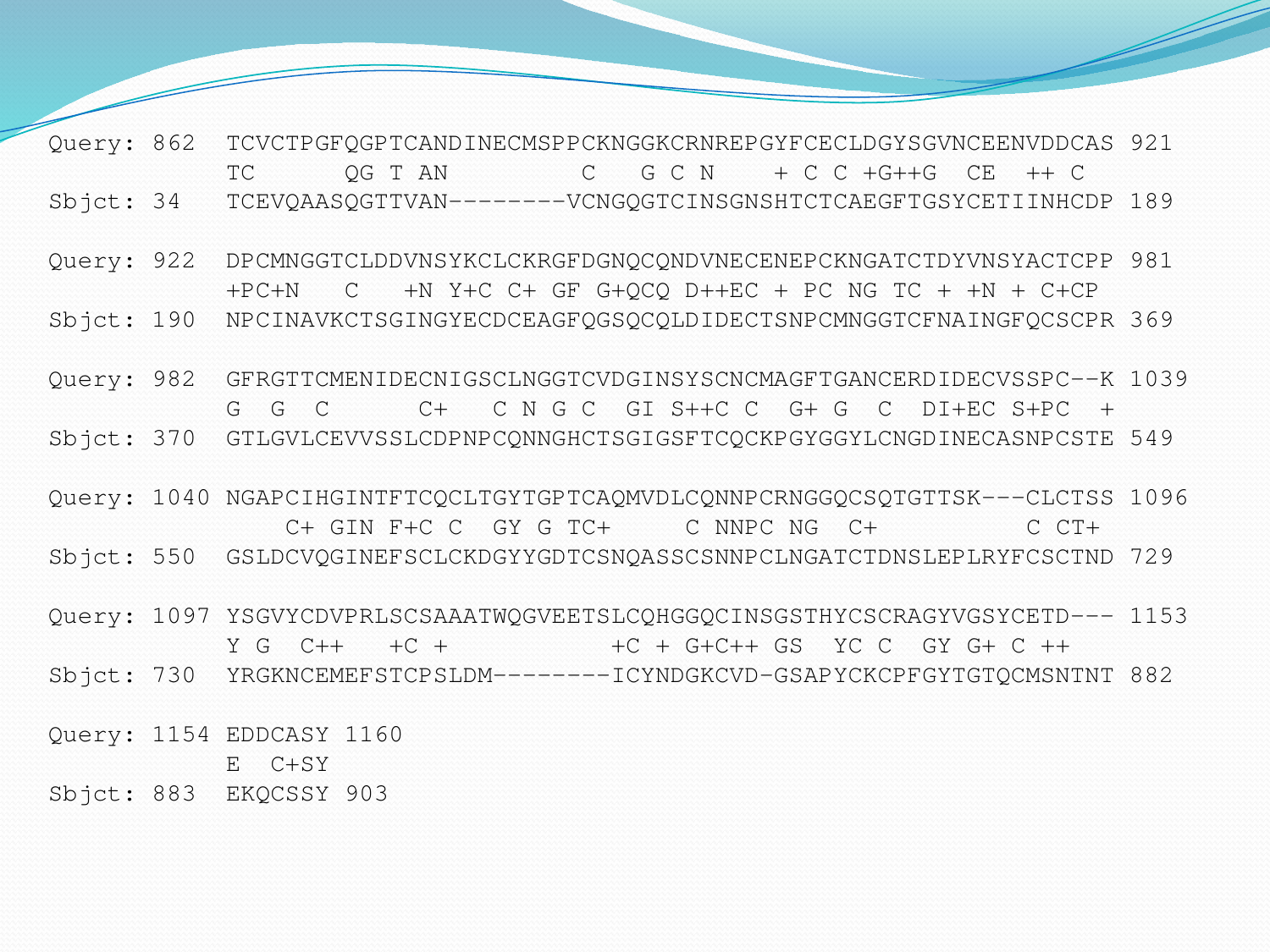

Query: 862  TCVCTPGFQGPTCANDINECMSPPCKNGGKCRNREPGYFCECLDGYSGVNCEENVDDCAS 921
            TC      QG T AN         C   G C N    + C C +G++G  CE  ++ C
Sbjct: 34   TCEVQAASQGTTVAN--------VCNGQGTCINSGNSHTCTCAEGFTGSYCETIINHCDP 189

Query: 922  DPCMNGGTCLDDVNSYKCLCKRGFDGNQCQNDVNECENEPCKNGATCTDYVNSYACTCPP 981
            +PC+N   C   +N Y+C C+ GF G+QCQ D++EC + PC NG TC + +N + C+CP
Sbjct: 190  NPCINAVKCTSGINGYECDCEAGFQGSQCQLDIDECTSNPCMNGGTCFNAINGFQCSCPR 369

Query: 982  GFRGTTCMENIDECNIGSCLNGGTCVDGINSYSCNCMAGFTGANCERDIDECVSSPC--K 1039
            G  G  C      C+   C N G C  GI S++C C  G+ G  C  DI+EC S+PC  +
Sbjct: 370  GTLGVLCEVVSSLCDPNPCQNNGHCTSGIGSFTCQCKPGYGGYLCNGDINECASNPCSTE 549

Query: 1040 NGAPCIHGINTFTCQCLTGYTGPTCAQMVDLCQNNPCRNGGQCSQTGTTSK---CLCTSS 1096
                C+ GIN F+C C  GY G TC+     C NNPC NG  C+          C CT+
Sbjct: 550  GSLDCVQGINEFSCLCKDGYYGDTCSNQASSCSNNPCLNGATCTDNSLEPLRYFCSCTND 729

Query: 1097 YSGVYCDVPRLSCSAAATWQGVEETSLCQHGGQCINSGSTHYCSCRAGYVGSYCETD--- 1153
            Y G  C++   +C +           +C + G+C++ GS  YC C  GY G+ C ++
Sbjct: 730  YRGKNCEMEFSTCPSLDM--------ICYNDGKCVD-GSAPYCKCPFGYTGTQCMSNTNT 882

Query: 1154 EDDCASY 1160
            E  C+SY
Sbjct: 883  EKQCSSY 903